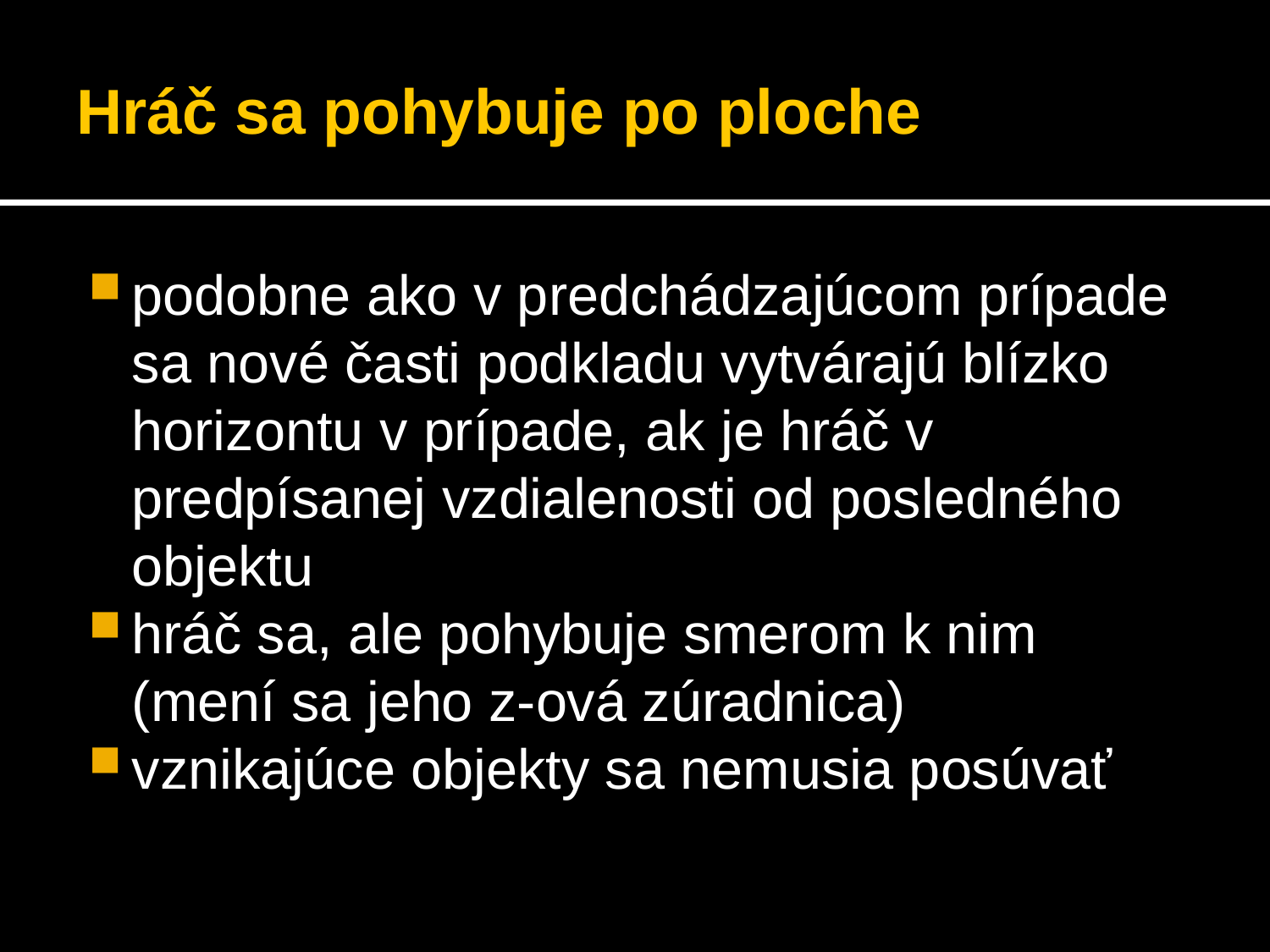

# Hráč sa pohybuje po ploche
podobne ako v predchádzajúcom prípade sa nové časti podkladu vytvárajú blízko horizontu v prípade, ak je hráč v predpísanej vzdialenosti od posledného objektu
hráč sa, ale pohybuje smerom k nim (mení sa jeho z-ová zúradnica)
vznikajúce objekty sa nemusia posúvať